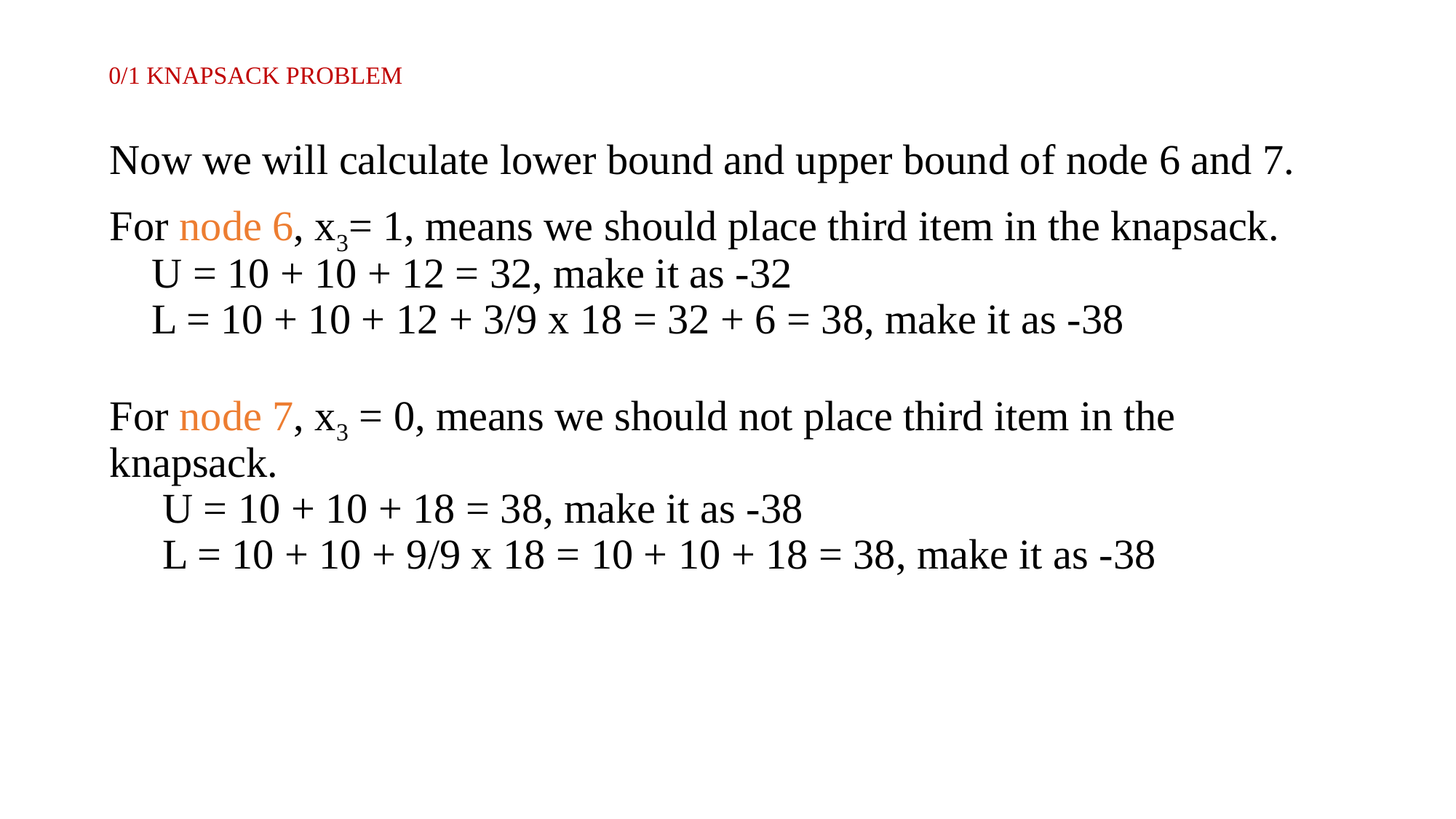

# 0/1 KNAPSACK PROBLEM
Now we will calculate lower bound and upper bound of node 6 and 7.
For node 6, x3= 1, means we should place third item in the knapsack.
    U = 10 + 10 + 12 = 32, make it as -32
    L = 10 + 10 + 12 + 3/9 x 18 = 32 + 6 = 38, make it as -38
For node 7, x3 = 0, means we should not place third item in the knapsack.
     U = 10 + 10 + 18 = 38, make it as -38
     L = 10 + 10 + 9/9 x 18 = 10 + 10 + 18 = 38, make it as -38